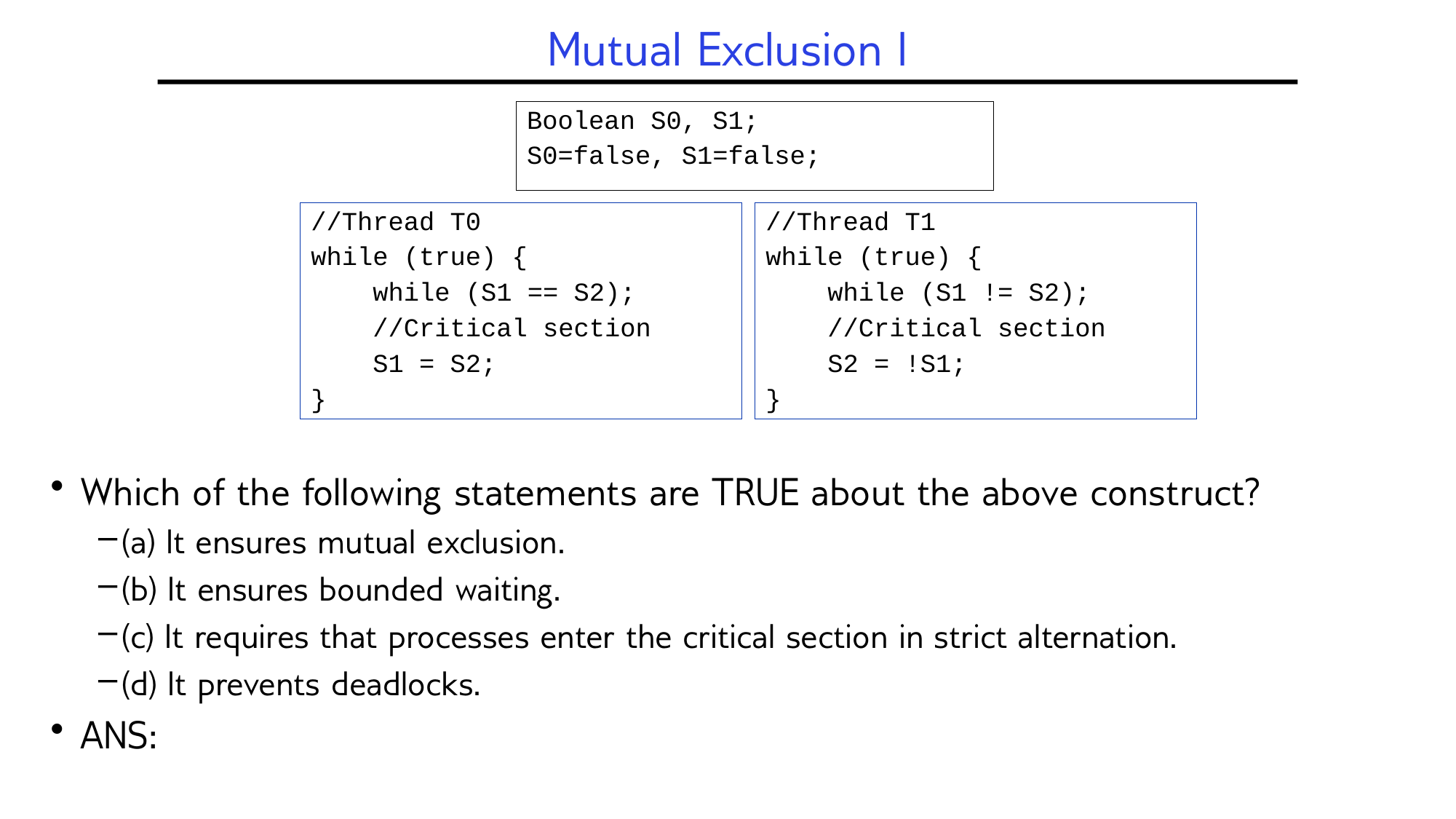

# Mutual Exclusion I
Boolean S0, S1;
S0=false, S1=false;
//Thread T1
while (true) {
    while (S1 != S2);
    //Critical section
    S2 = !S1;
}
//Thread T0
while (true) {
    while (S1 == S2);
    //Critical section
    S1 = S2;
}
Which of the following statements are TRUE about the above construct?
(a) It ensures mutual exclusion.
(b) It ensures bounded waiting.
(c) It requires that processes enter the critical section in strict alternation.
(d) It prevents deadlocks.
ANS: